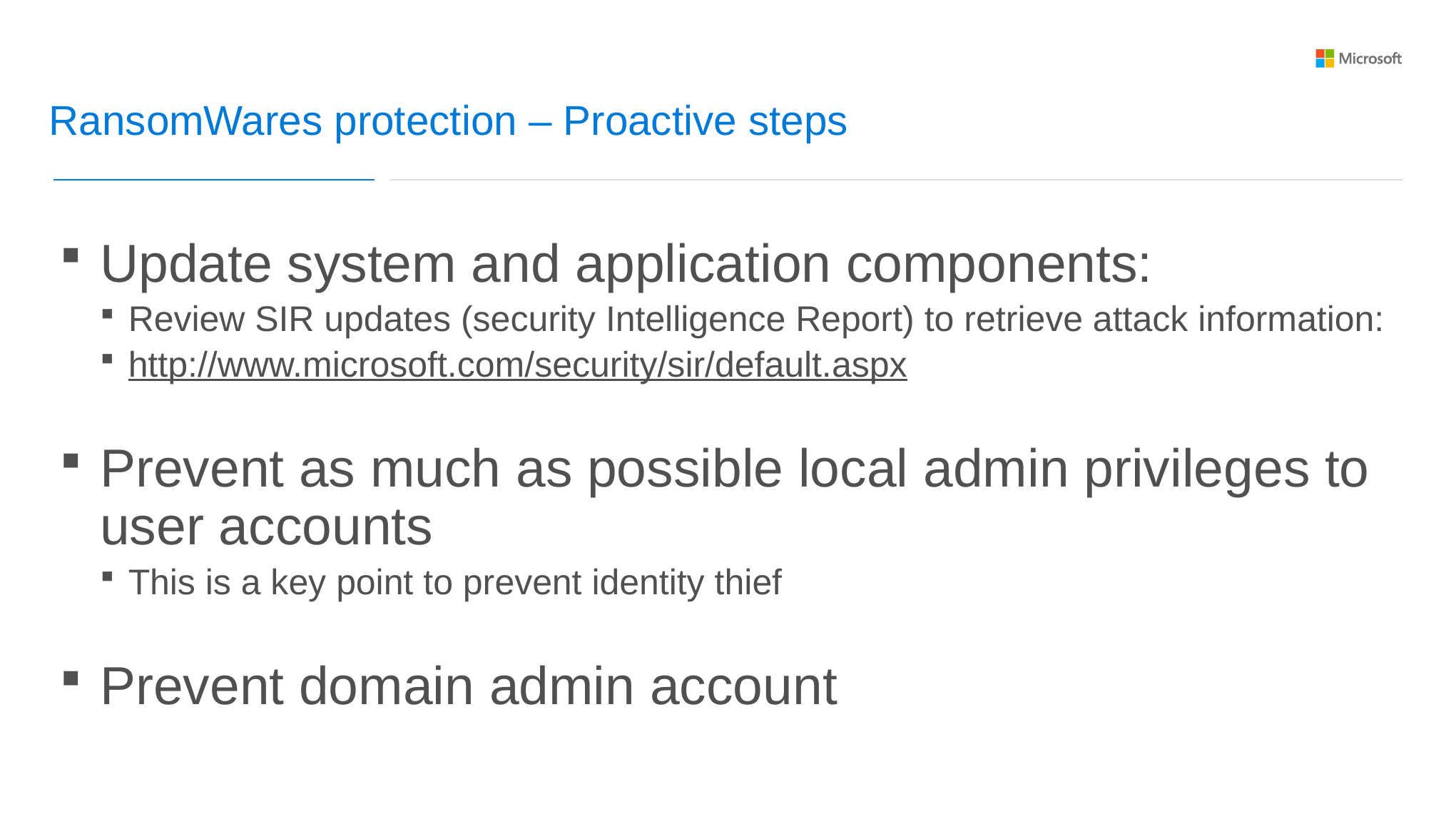

RansomWares protection – Proactive steps
Update system and application components:
Review SIR updates (security Intelligence Report) to retrieve attack information:
http://www.microsoft.com/security/sir/default.aspx

Prevent as much as possible local admin privileges to user accounts
This is a key point to prevent identity thief

Prevent domain admin account